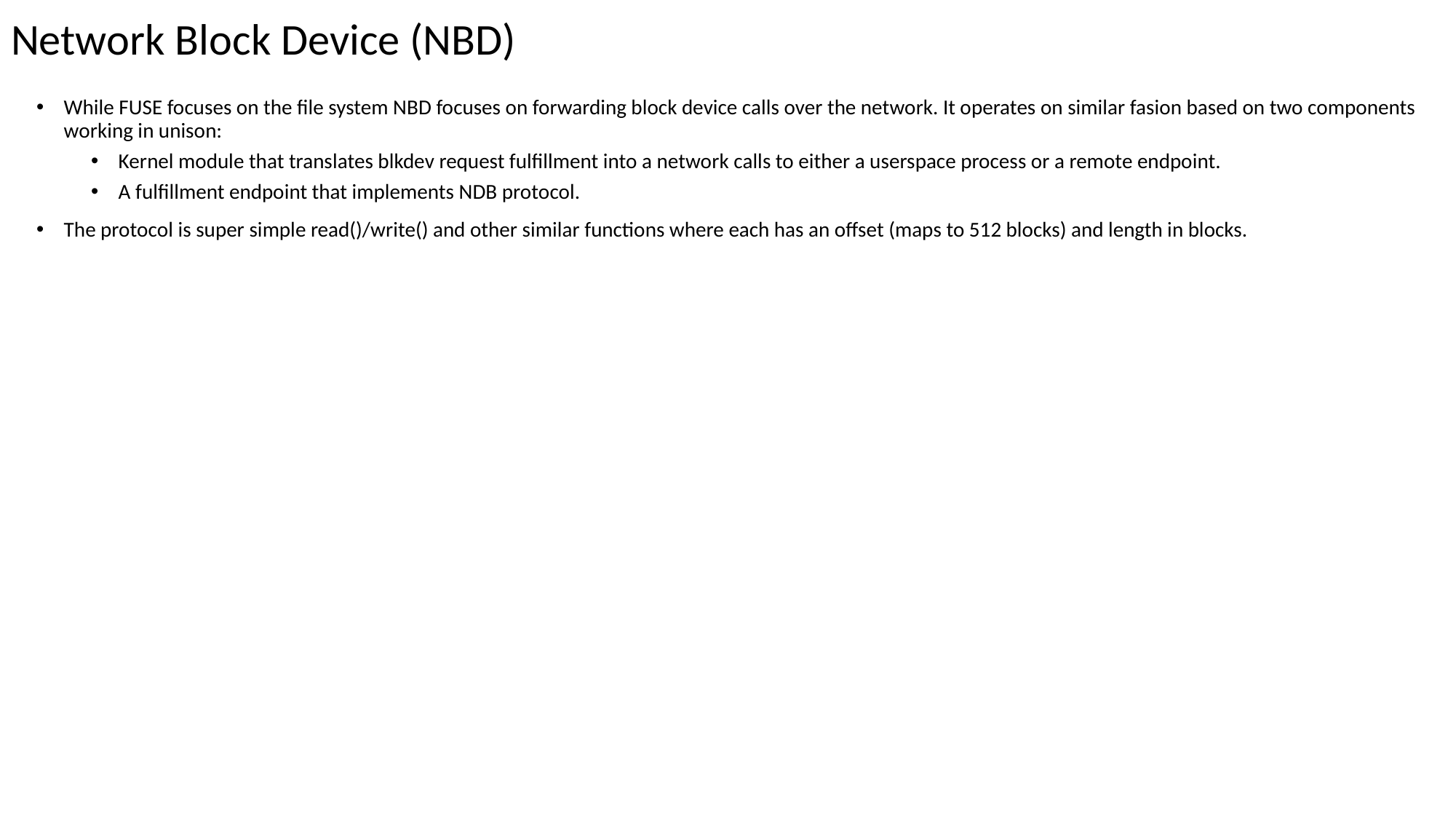

Network Block Device (NBD)

While FUSE focuses on the file system NBD focuses on forwarding block device calls over the network. It operates on similar fasion based on two components working in unison:
Kernel module that translates blkdev request fulfillment into a network calls to either a userspace process or a remote endpoint.
A fulfillment endpoint that implements NDB protocol.
The protocol is super simple read()/write() and other similar functions where each has an offset (maps to 512 blocks) and length in blocks.